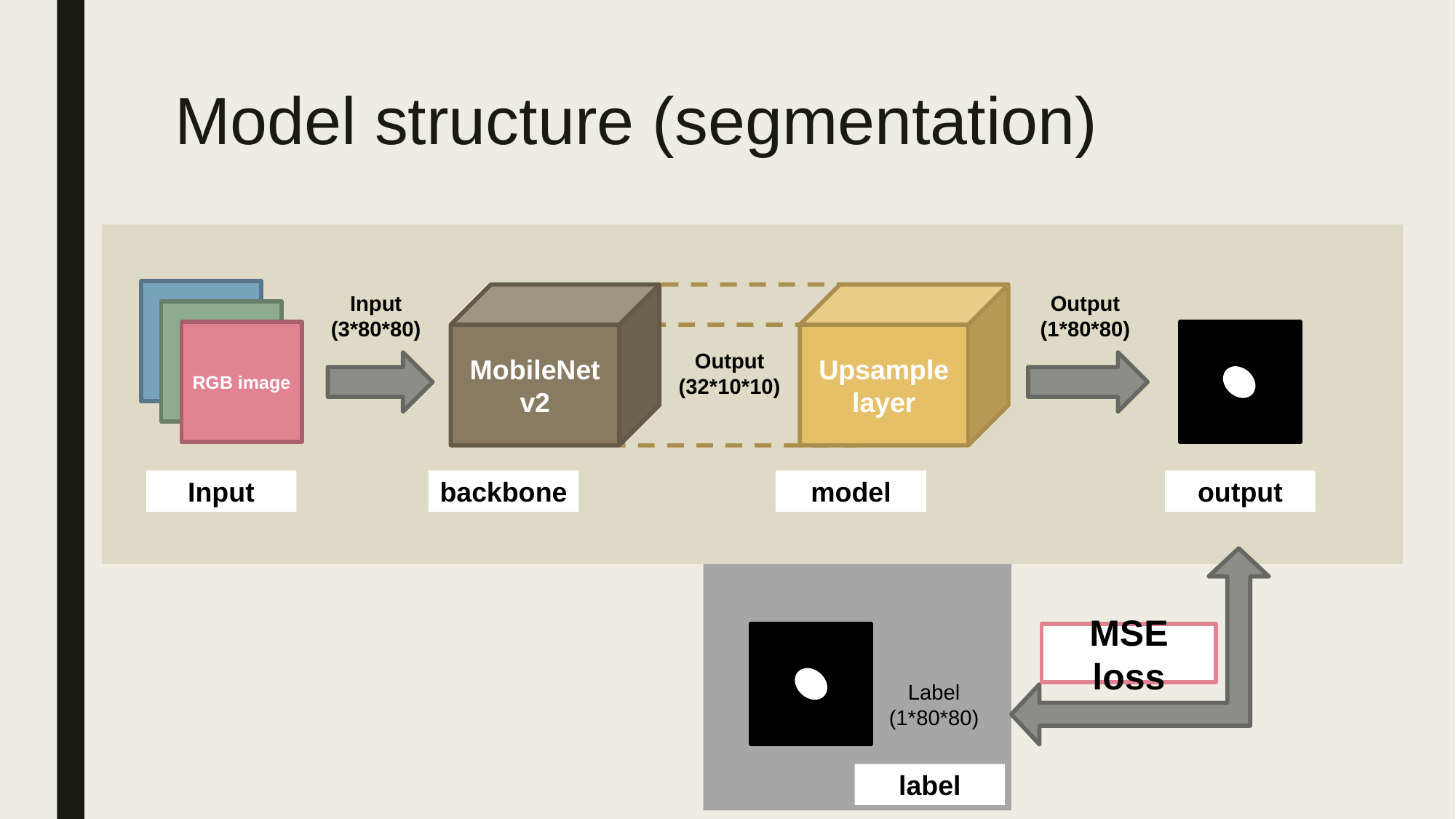

# Model structure (segmentation)

RGB image
Input
(3*80*80)
Output
(1*80*80)
MobileNet v2

Upsample layer
Output
(32*10*10)

Input
backbone
model
output

MSE loss

Label
(1*80*80)
label